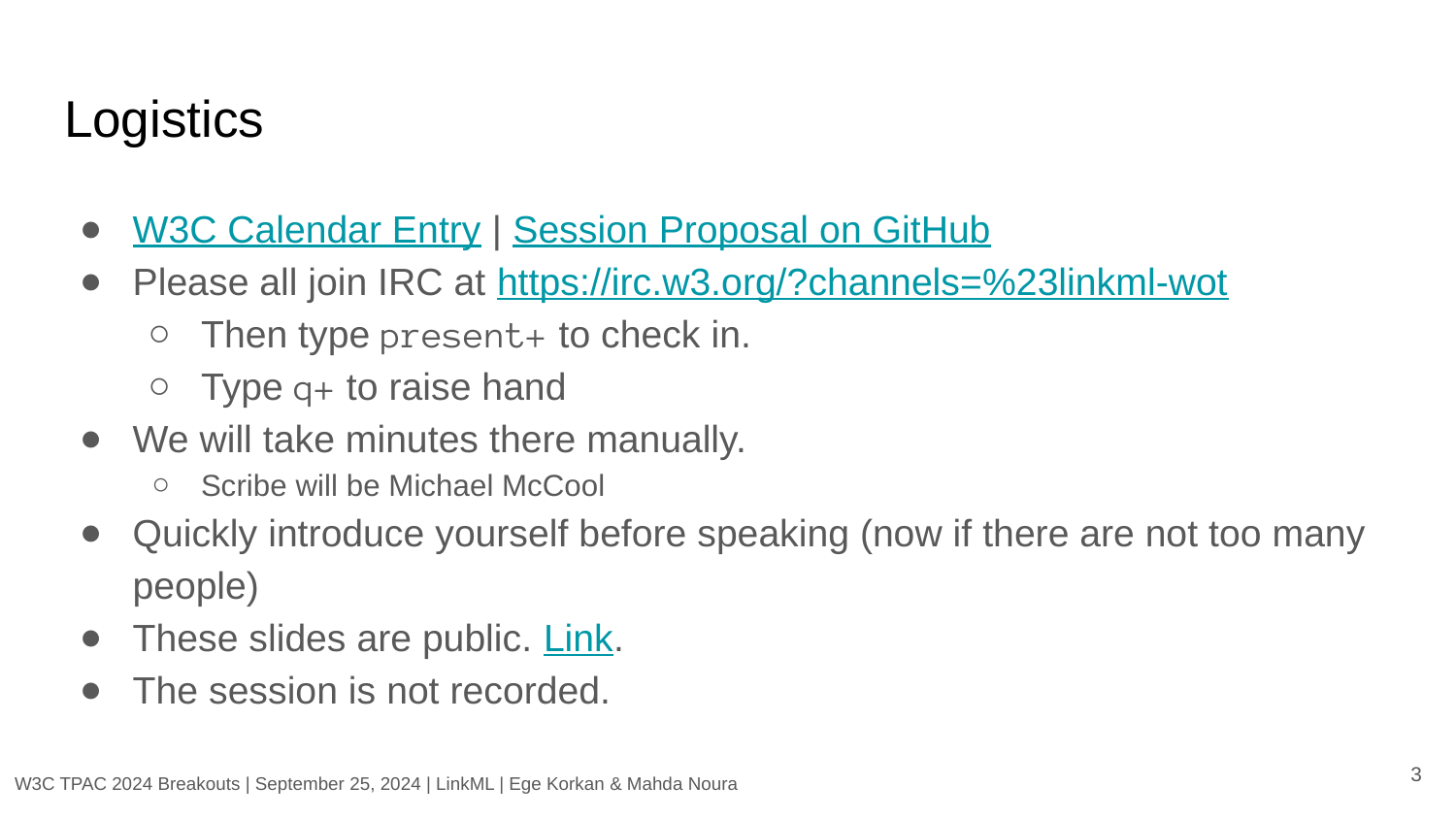

# Logistics
W3C Calendar Entry | Session Proposal on GitHub
Please all join IRC at https://irc.w3.org/?channels=%23linkml-wot
Then type present+ to check in.
Type q+ to raise hand
We will take minutes there manually.
Scribe will be Michael McCool
Quickly introduce yourself before speaking (now if there are not too many people)
These slides are public. Link.
The session is not recorded.
3